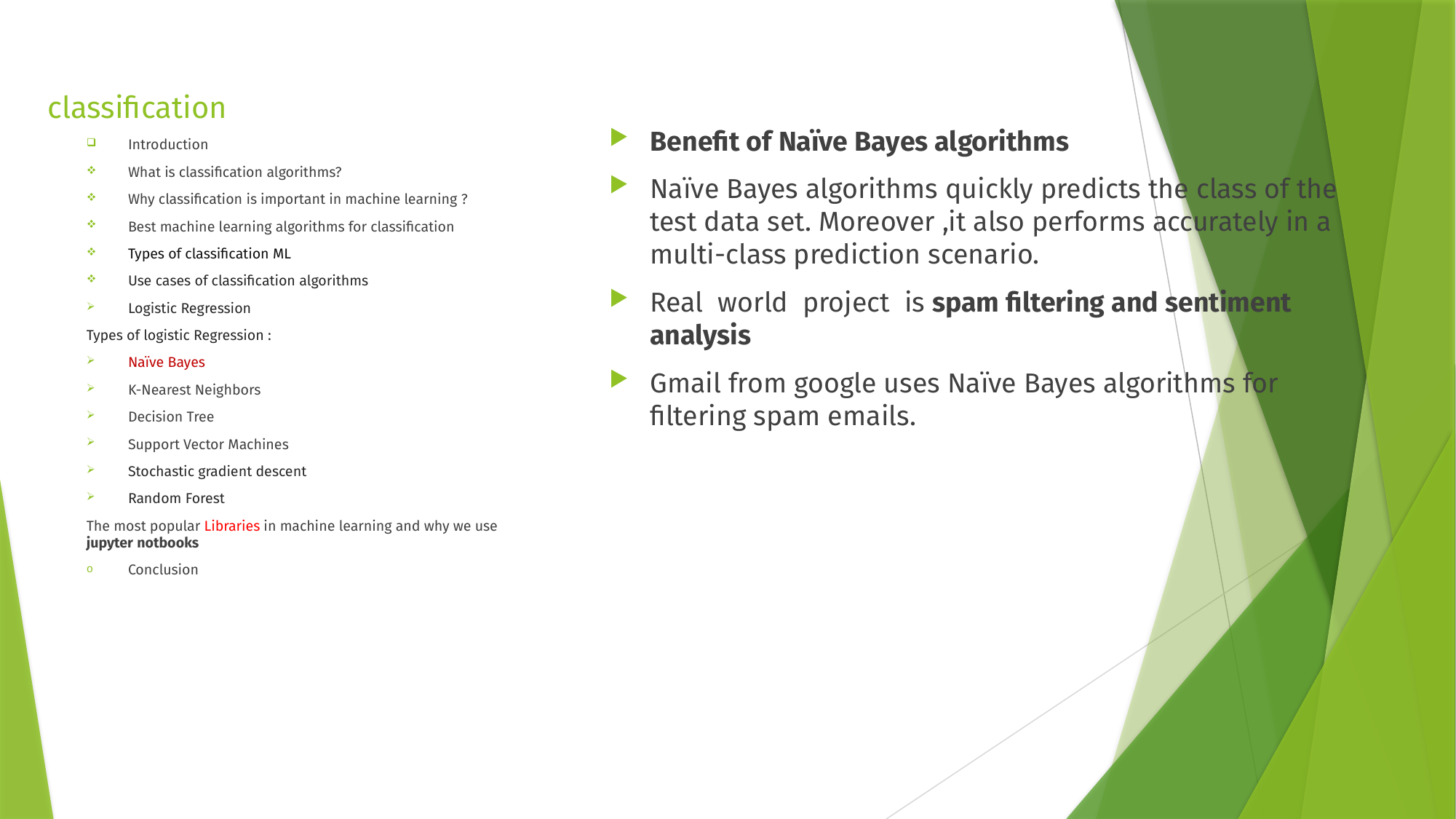

# classification
Benefit of Naïve Bayes algorithms
Naïve Bayes algorithms quickly predicts the class of the test data set. Moreover ,it also performs accurately in a multi-class prediction scenario.
Real  world  project  is spam filtering and sentiment analysis
Gmail from google uses Naïve Bayes algorithms for filtering spam emails.

Introduction
What is classification algorithms?
Why classification is important in machine learning ?
Best machine learning algorithms for classification
Types of classification ML
Use cases of classification algorithms
Logistic Regression
Types of logistic Regression :
Naïve Bayes
K-Nearest Neighbors
Decision Tree
Support Vector Machines
Stochastic gradient descent
Random Forest
The most popular Libraries in machine learning and why we use jupyter notbooks
Conclusion

Sentiment analysis is another area where naïve Bayes can calculate probability of  emotions expressed
in the text being positive or Negative .
The advantage of naïve Bayes algorithm requires small amount of training data  to estimate the necessary
parameter . This method are Extremely fast  compered to more sophisticated methods .
Disadvantage  is a bad estimator.

From sklearn.naive_Bayes import GassianNB
Nb=GaussianNB()
Nb.fit(x_train,y_train)
Y_prad=nb.predict(x_test)